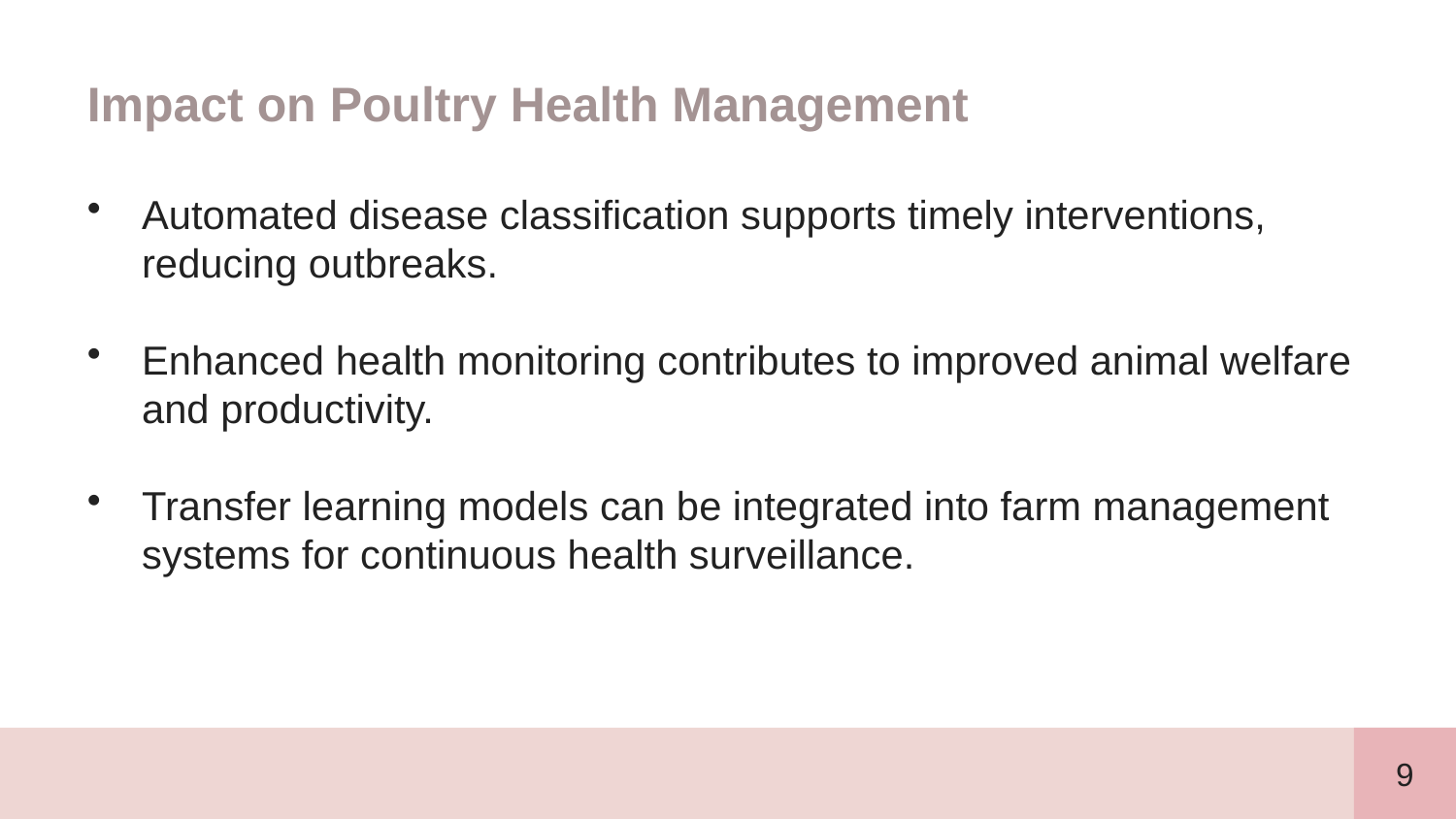

Impact on Poultry Health Management
Automated disease classification supports timely interventions, reducing outbreaks.

Enhanced health monitoring contributes to improved animal welfare and productivity.

Transfer learning models can be integrated into farm management systems for continuous health surveillance.

9